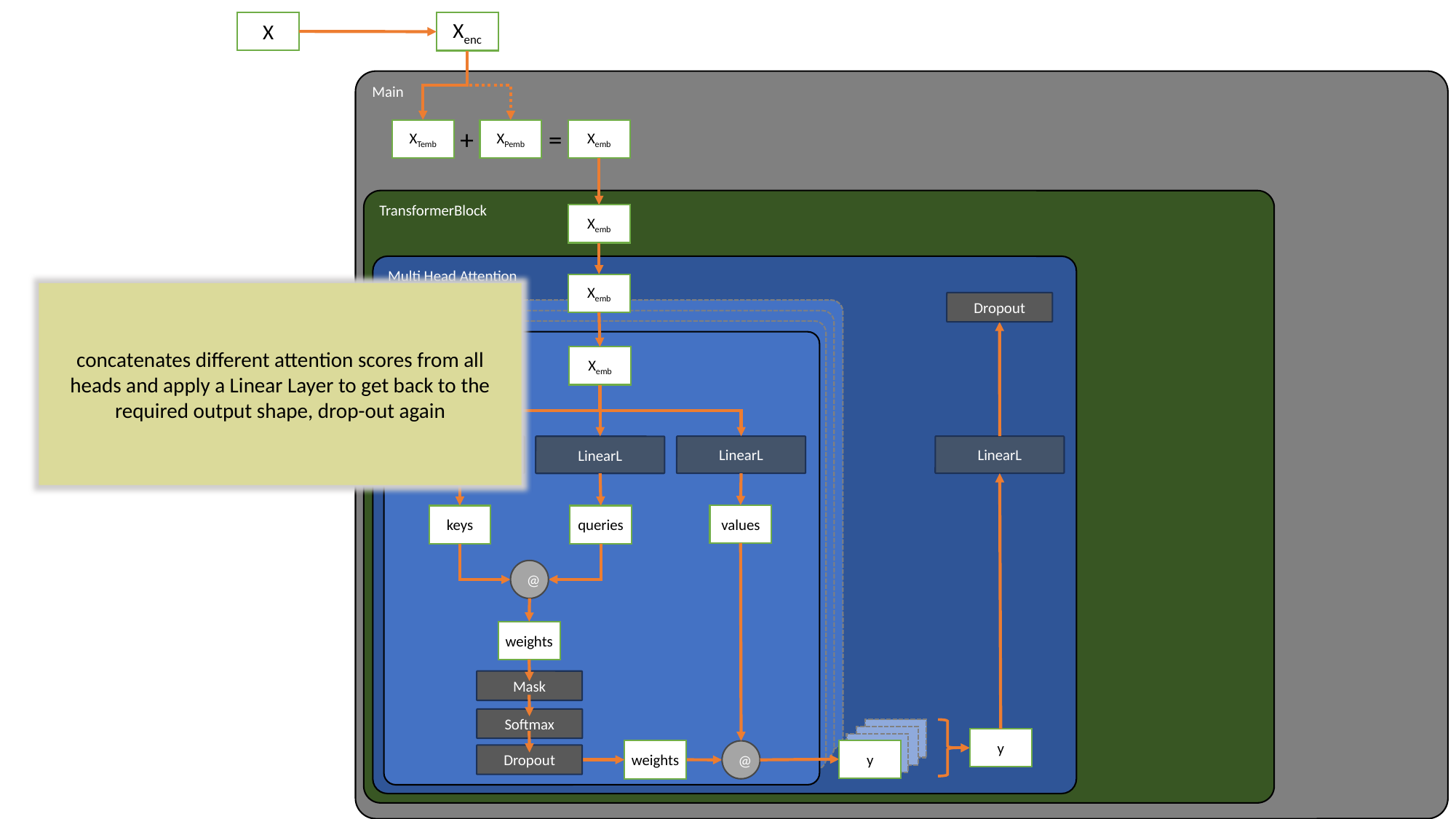

X
Xenc
Main
+
=
XTemb
XPemb
Xemb
TransformerBlock
Xemb
Multi Head Attention
Xemb
concatenates different attention scores from all heads and apply a Linear Layer to get back to the required output shape, drop-out again
Dropout

Head
Xemb
LinearL
LinearL
LinearL
LinearL
values
keys
queries
@
weights
Mask
Softmax
y

y
y
y
y
weights
@
Dropout